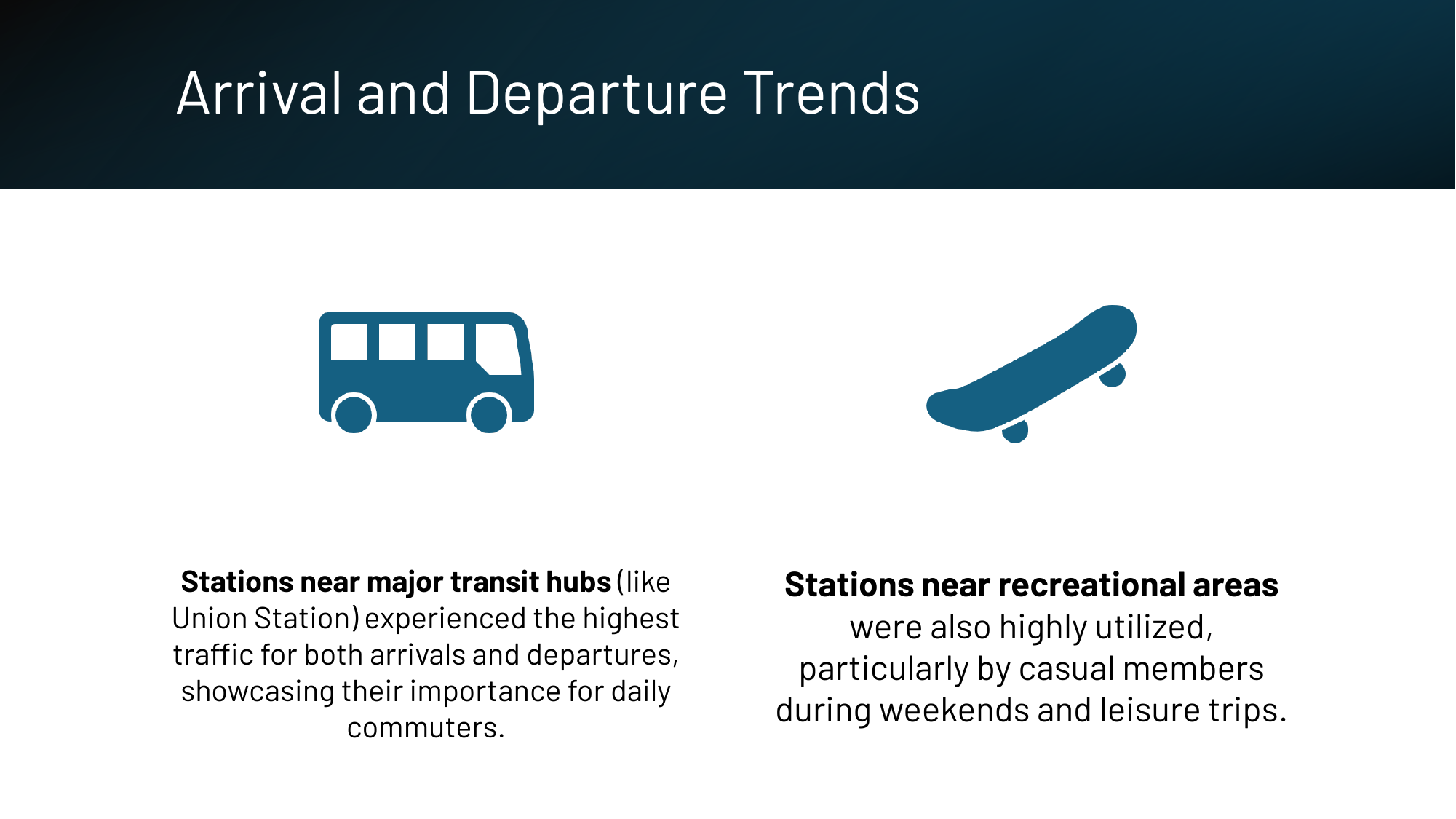

Arrival and Departure Trends
Stations near major transit hubs (like Union Station) experienced the highest traffic for both arrivals and departures, showcasing their importance for daily commuters.
Stations near recreational areas were also highly utilized, particularly by casual members during weekends and leisure trips.